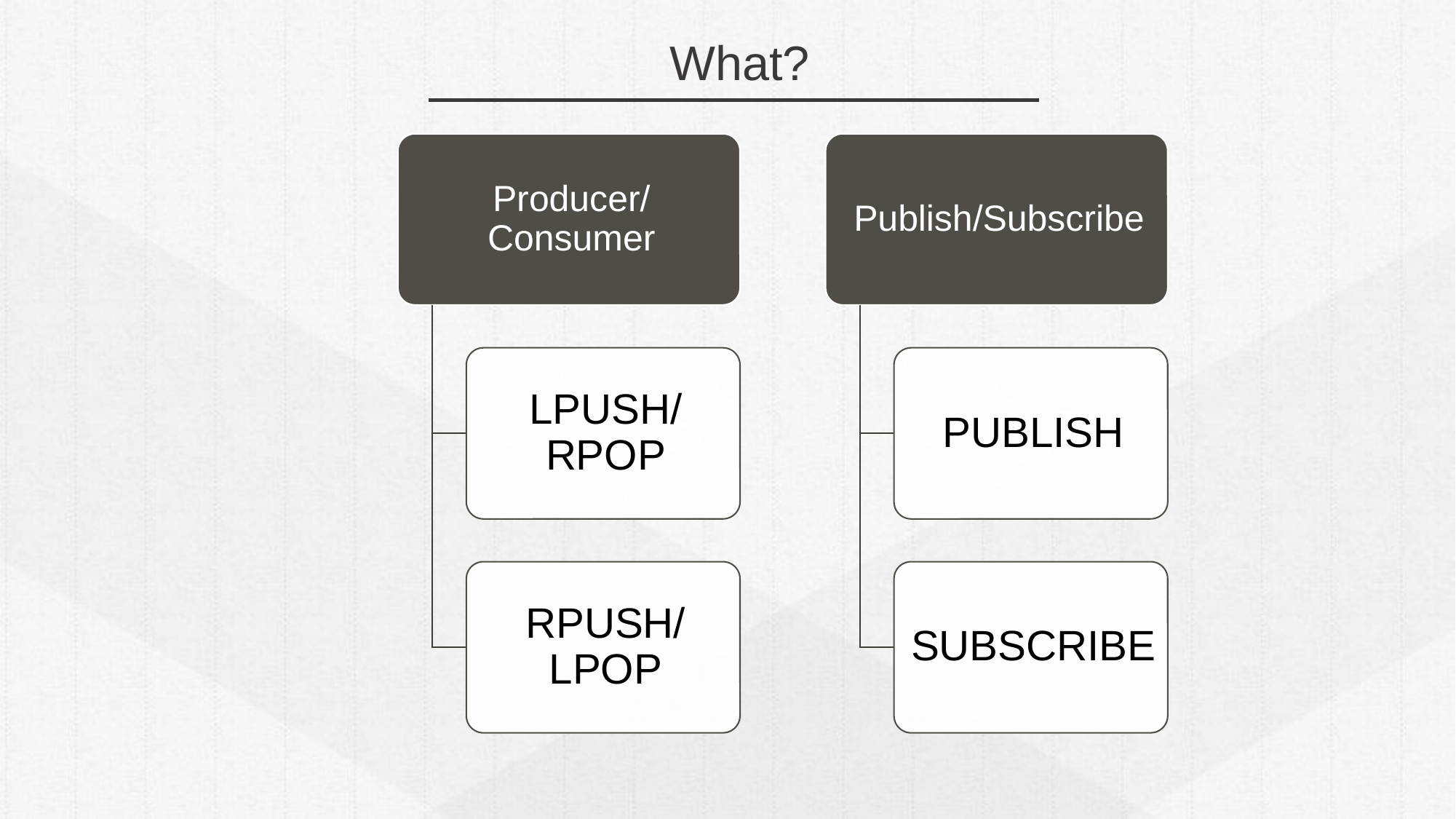

What?
Producer/Consumer
LPUSH/RPOP
RPUSH/LPOP
Publish/Subscribe
PUBLISH
SUBSCRIBE